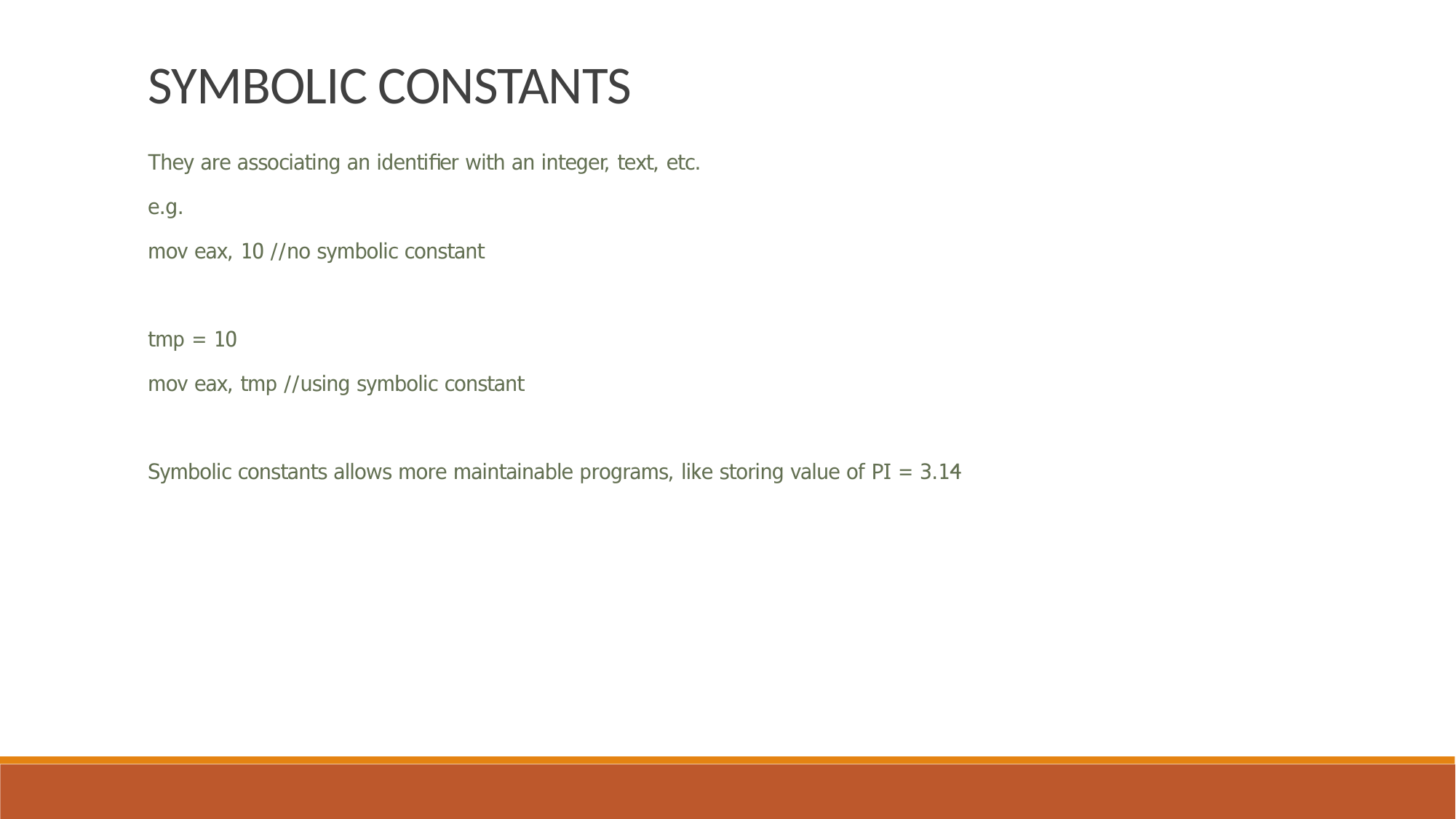

SYMBOLIC CONSTANTS
They are associating an identifier with an integer, text, etc.
e.g.
mov eax, 10 //no symbolic constant

tmp = 10
mov eax, tmp //using symbolic constant

Symbolic constants allows more maintainable programs, like storing value of PI = 3.14